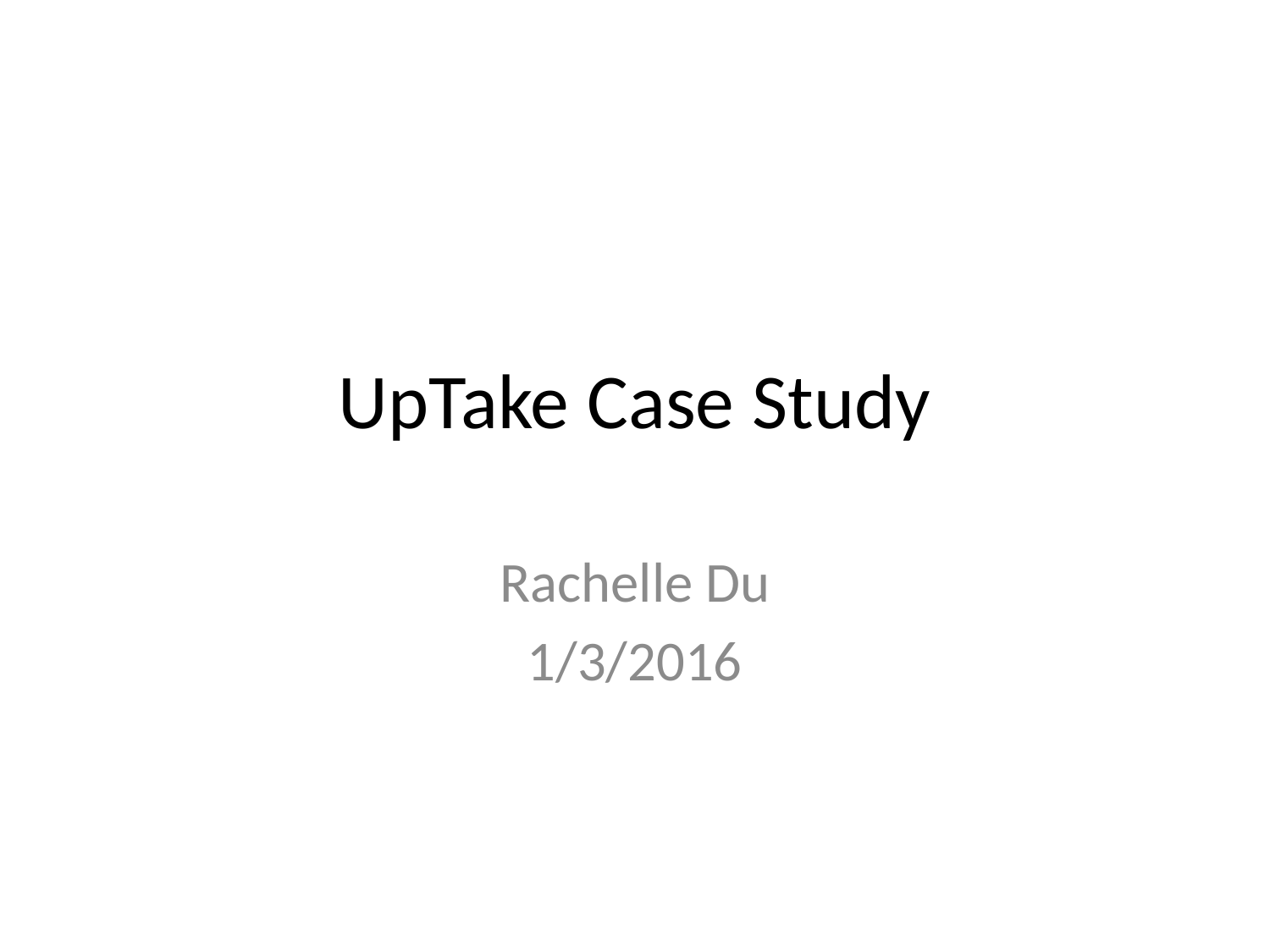

# UpTake Case Study
Rachelle Du
1/3/2016